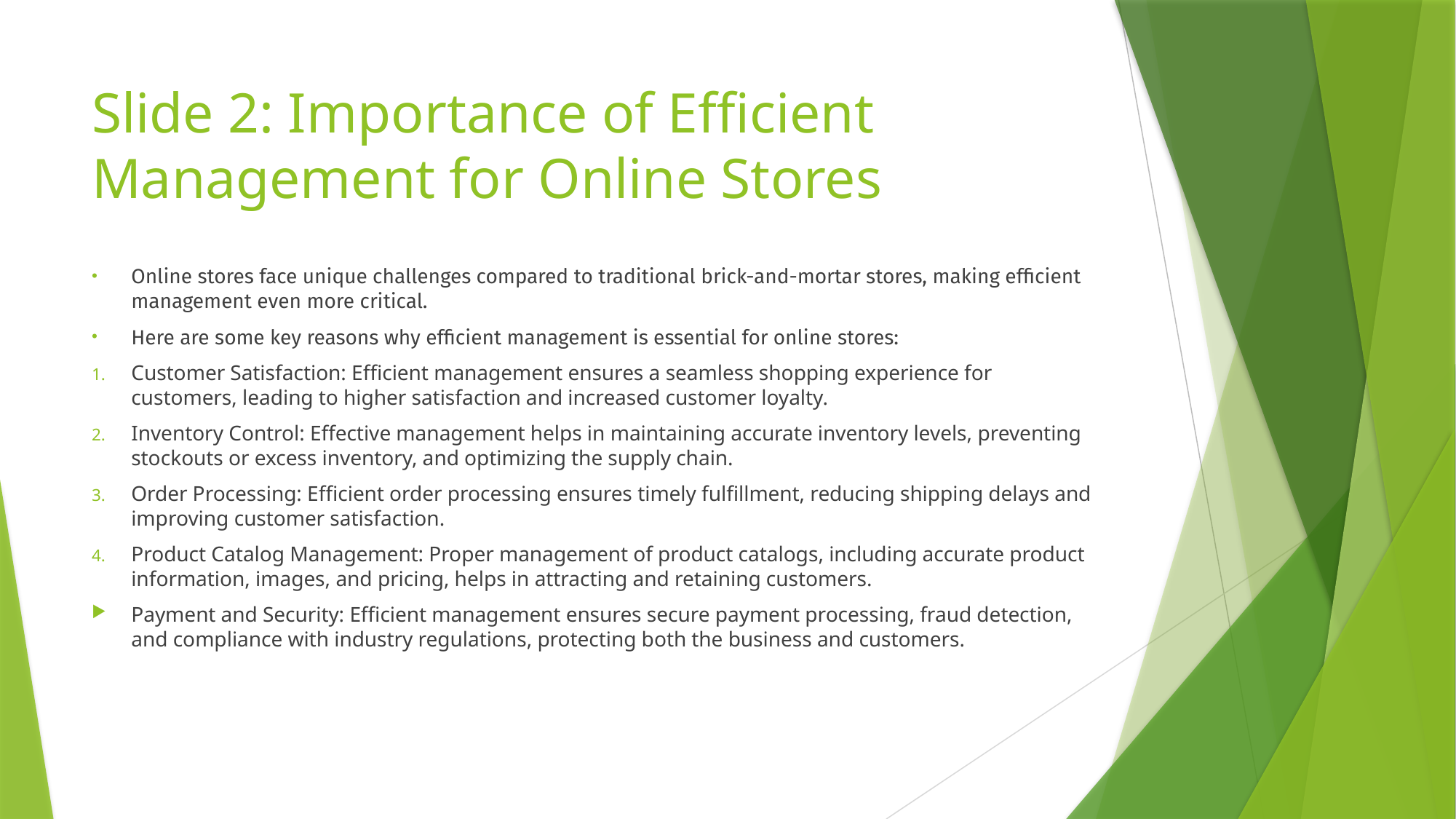

# Slide 2: Importance of Efficient Management for Online Stores
Online stores face unique challenges compared to traditional brick-and-mortar stores, making efficient management even more critical.
Here are some key reasons why efficient management is essential for online stores:
Customer Satisfaction: Efficient management ensures a seamless shopping experience for customers, leading to higher satisfaction and increased customer loyalty.
Inventory Control: Effective management helps in maintaining accurate inventory levels, preventing stockouts or excess inventory, and optimizing the supply chain.
Order Processing: Efficient order processing ensures timely fulfillment, reducing shipping delays and improving customer satisfaction.
Product Catalog Management: Proper management of product catalogs, including accurate product information, images, and pricing, helps in attracting and retaining customers.
Payment and Security: Efficient management ensures secure payment processing, fraud detection, and compliance with industry regulations, protecting both the business and customers.